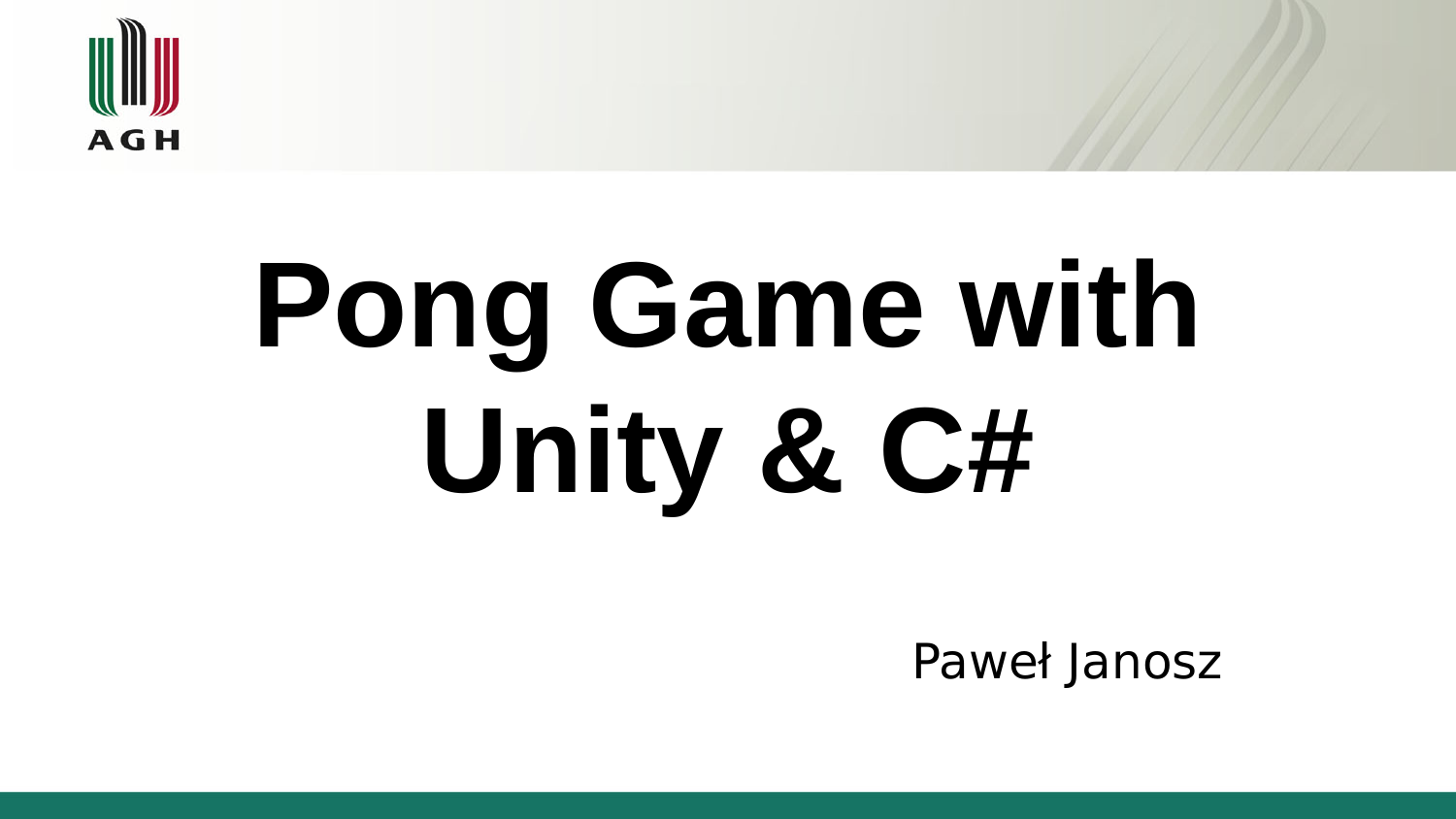

# Pong Game with Unity & C#
Paweł Janosz